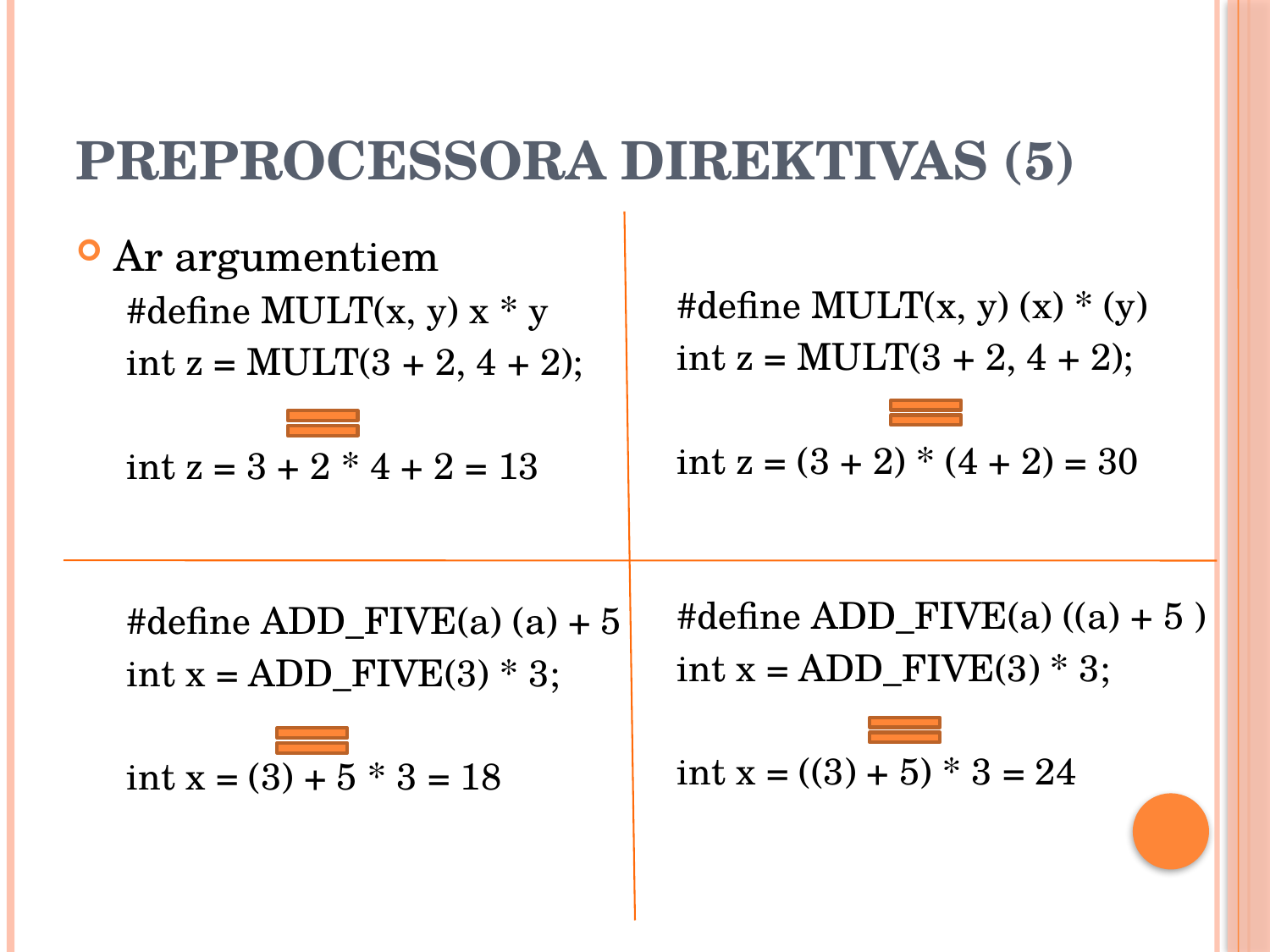

# Preprocessora direktivas (5)
Ar argumentiem
#define MULT(x, y) x * y
int z = MULT(3 + 2, 4 + 2);

int z = 3 + 2 * 4 + 2 = 13

#define ADD_FIVE(a) (a) + 5
int x = ADD_FIVE(3) * 3;

int x = (3) + 5 * 3 = 18

#define MULT(x, y) (x) * (y)
int z = MULT(3 + 2, 4 + 2);

int z = (3 + 2) * (4 + 2) = 30

#define ADD_FIVE(a) ((a) + 5 )
int x = ADD_FIVE(3) * 3;

int x = ((3) + 5) * 3 = 24